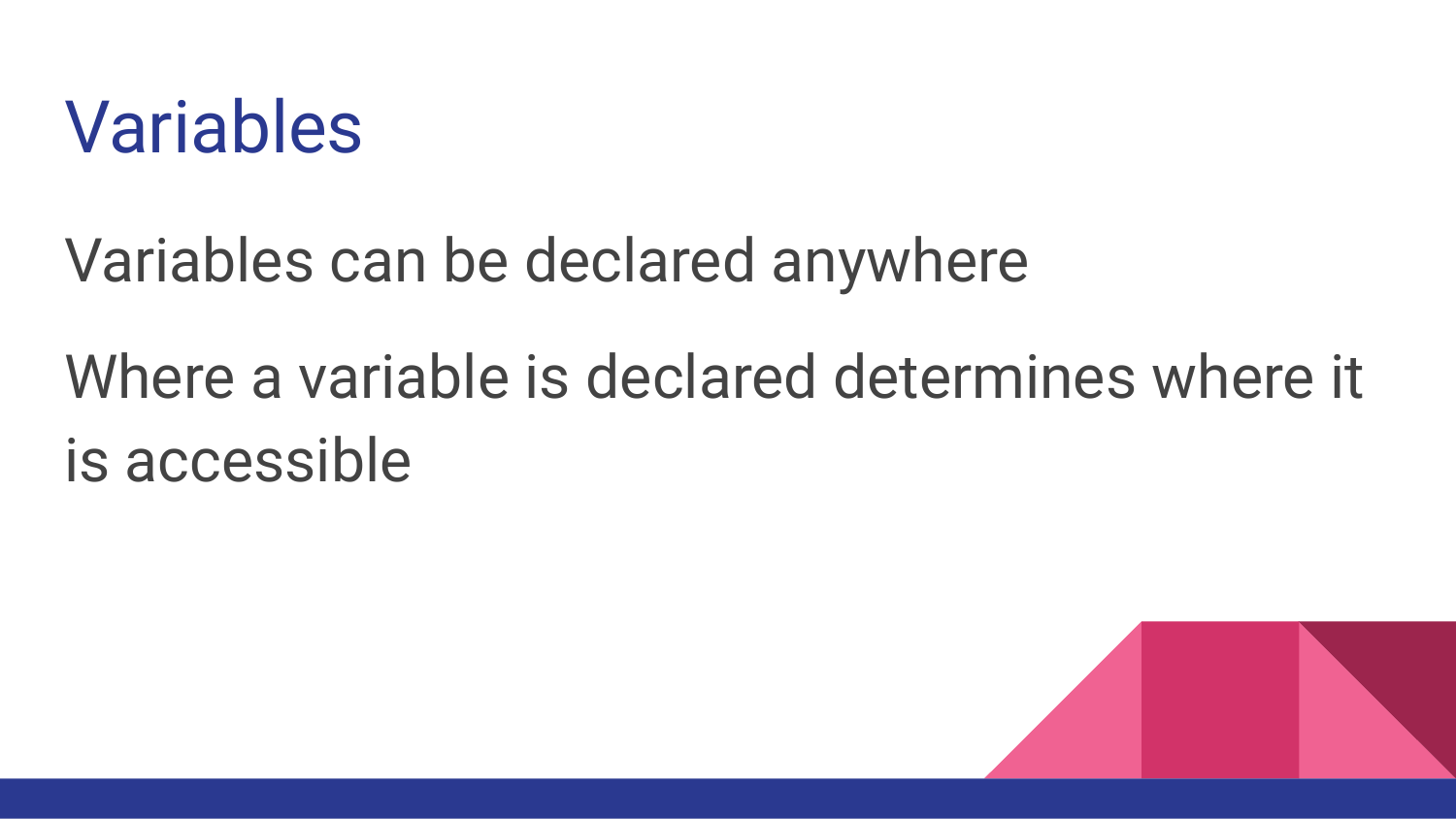

# Variables
Variables can be declared anywhere
Where a variable is declared determines where it is accessible